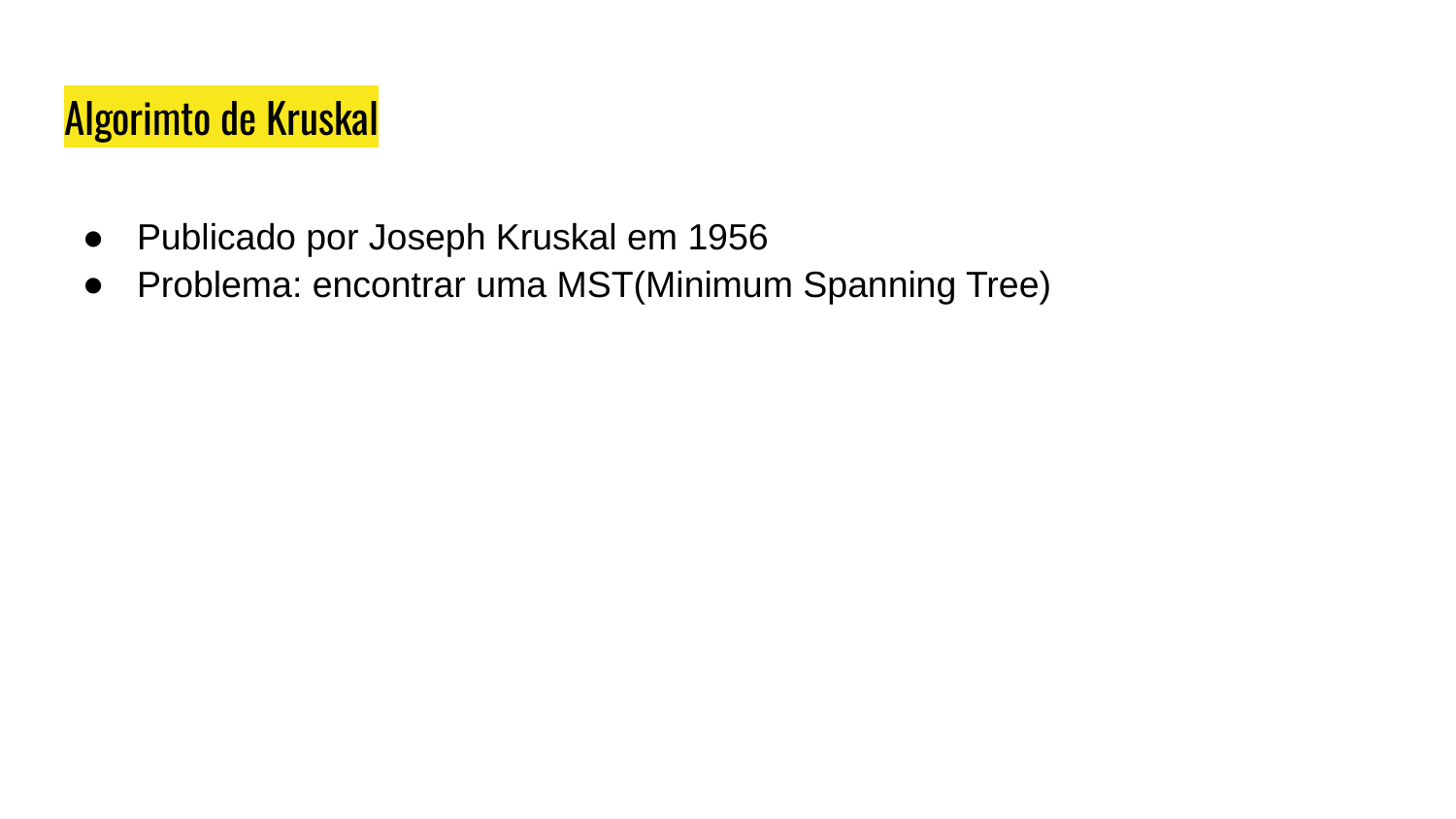

# Algorimto de Kruskal
Publicado por Joseph Kruskal em 1956
Problema: encontrar uma MST(Minimum Spanning Tree)